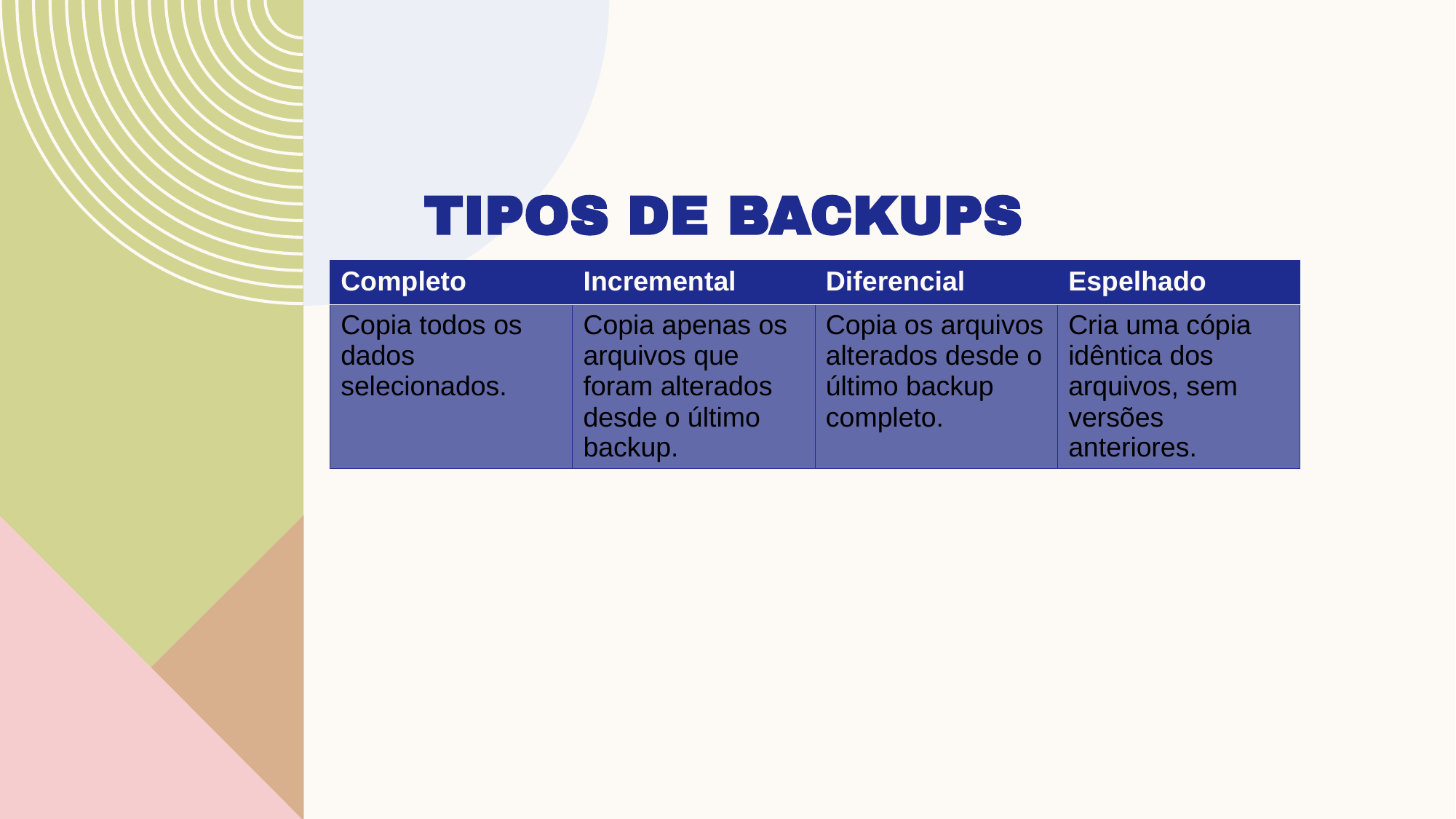

# Tipos de backups
| Completo | Incremental | Diferencial | Espelhado |
| --- | --- | --- | --- |
| Copia todos os dados selecionados. | Copia apenas os arquivos que foram alterados desde o último backup. | Copia os arquivos alterados desde o último backup completo. | Cria uma cópia idêntica dos arquivos, sem versões anteriores. |